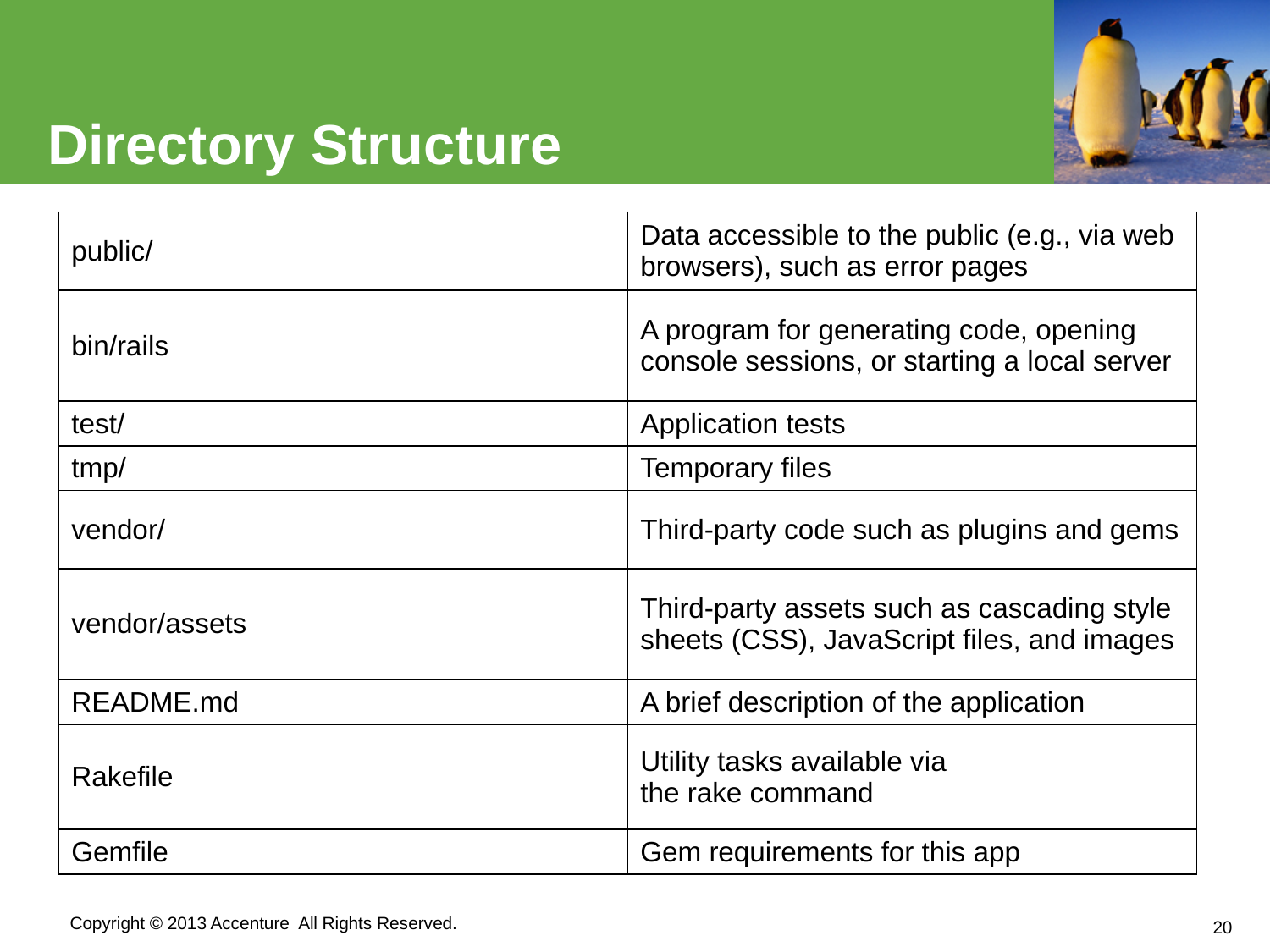

# Directory Structure
| public/ | Data accessible to the public (e.g., via web browsers), such as error pages |
| --- | --- |
| bin/rails | A program for generating code, opening console sessions, or starting a local server |
| test/ | Application tests |
| tmp/ | Temporary files |
| vendor/ | Third-party code such as plugins and gems |
| vendor/assets | Third-party assets such as cascading style sheets (CSS), JavaScript files, and images |
| README.md | A brief description of the application |
| Rakefile | Utility tasks available via the rake command |
| Gemfile | Gem requirements for this app |
20